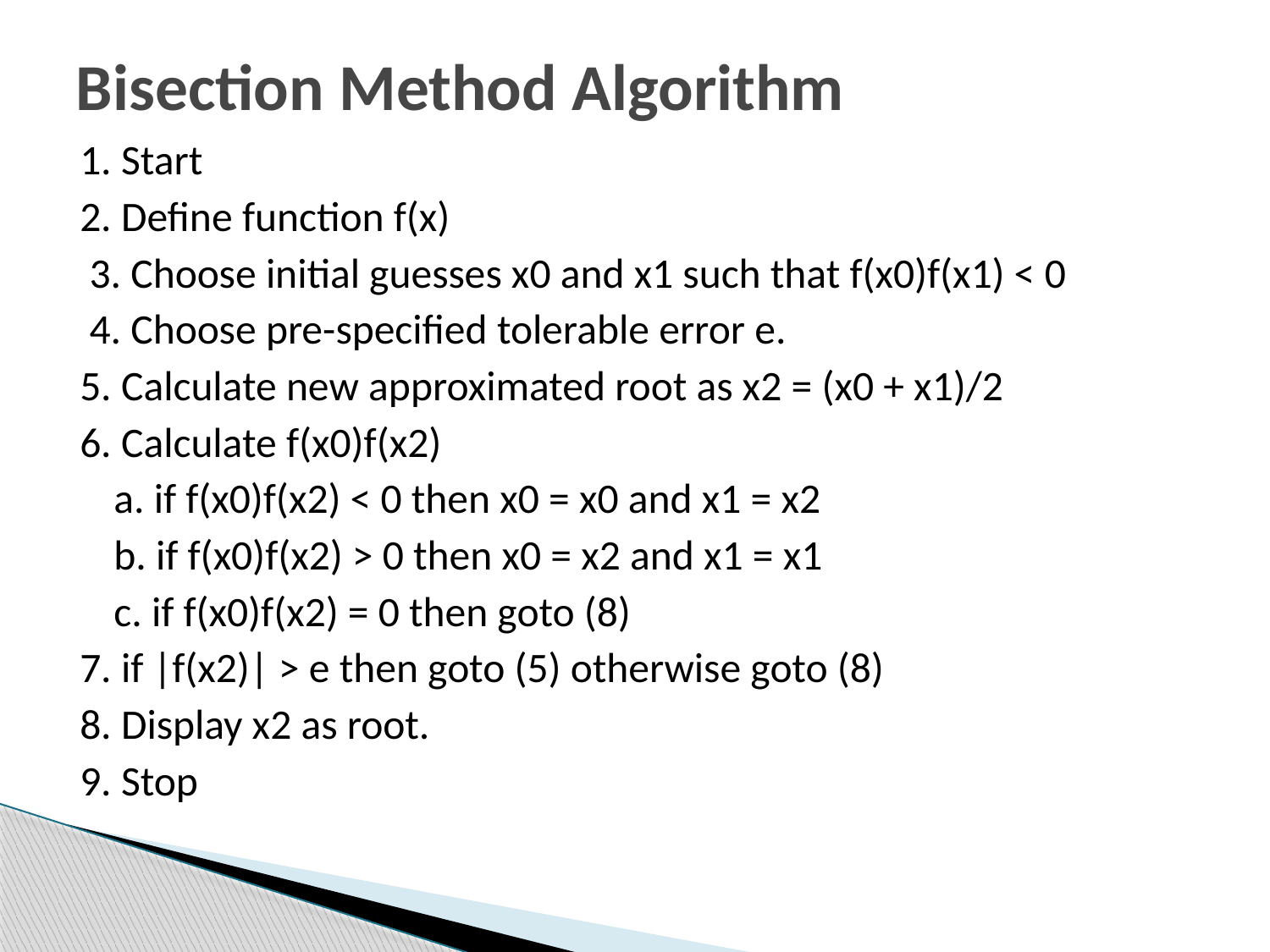

# Bisection Method Algorithm
1. Start
2. Define function f(x)
 3. Choose initial guesses x0 and x1 such that f(x0)f(x1) < 0
 4. Choose pre-specified tolerable error e.
5. Calculate new approximated root as x2 = (x0 + x1)/2
6. Calculate f(x0)f(x2)
	a. if f(x0)f(x2) < 0 then x0 = x0 and x1 = x2
	b. if f(x0)f(x2) > 0 then x0 = x2 and x1 = x1
	c. if f(x0)f(x2) = 0 then goto (8)
7. if |f(x2)| > e then goto (5) otherwise goto (8)
8. Display x2 as root.
9. Stop